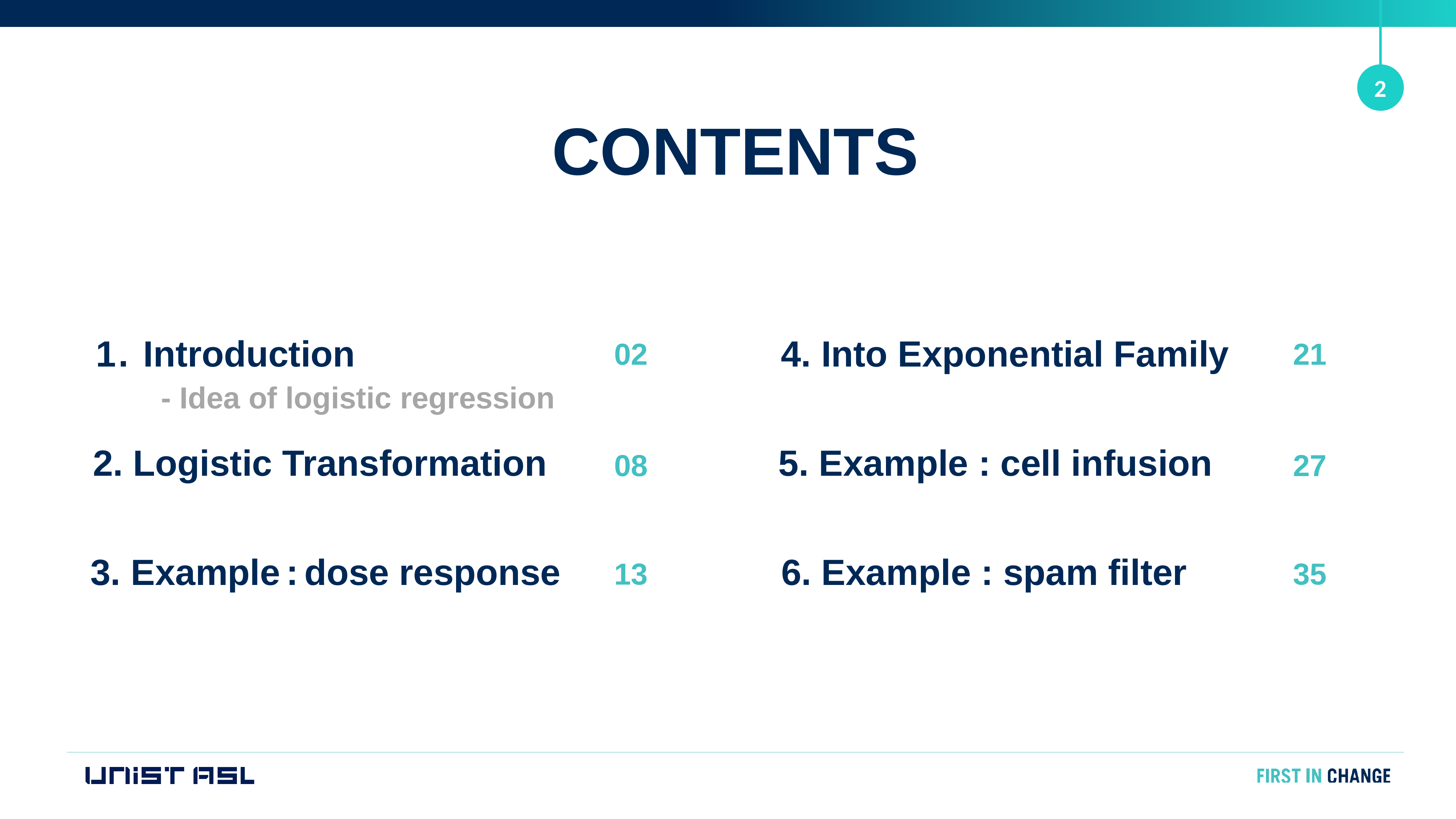

CONTENTS
1. Introduction
4. Into Exponential Family
02
21
- Idea of logistic regression
2. Logistic Transformation
5. Example : cell infusion
08
27
3. Example : dose response
6. Example : spam filter
13
35